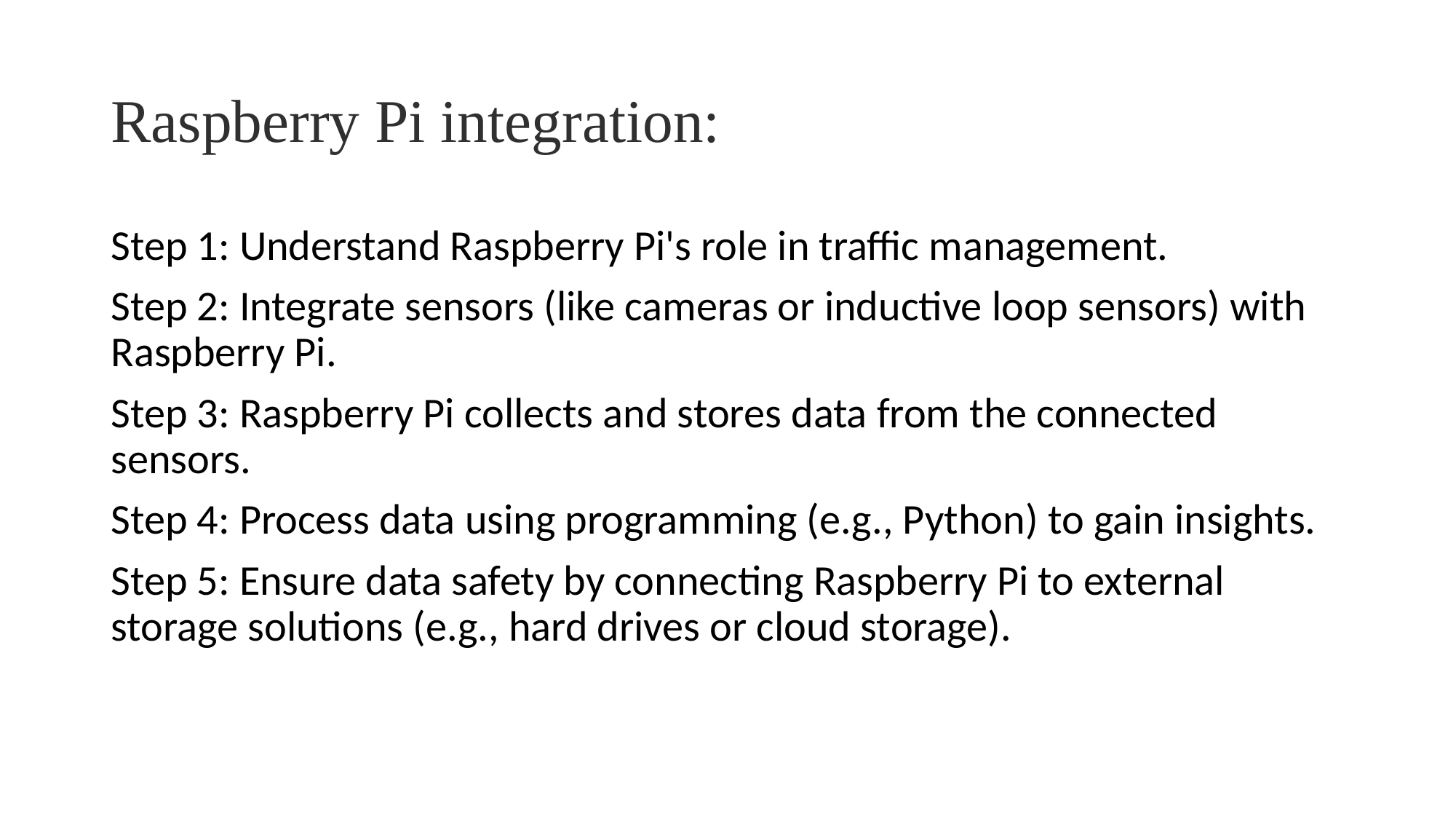

# Raspberry Pi integration:
Step 1: Understand Raspberry Pi's role in traffic management.
Step 2: Integrate sensors (like cameras or inductive loop sensors) with Raspberry Pi.
Step 3: Raspberry Pi collects and stores data from the connected sensors.
Step 4: Process data using programming (e.g., Python) to gain insights.
Step 5: Ensure data safety by connecting Raspberry Pi to external storage solutions (e.g., hard drives or cloud storage).